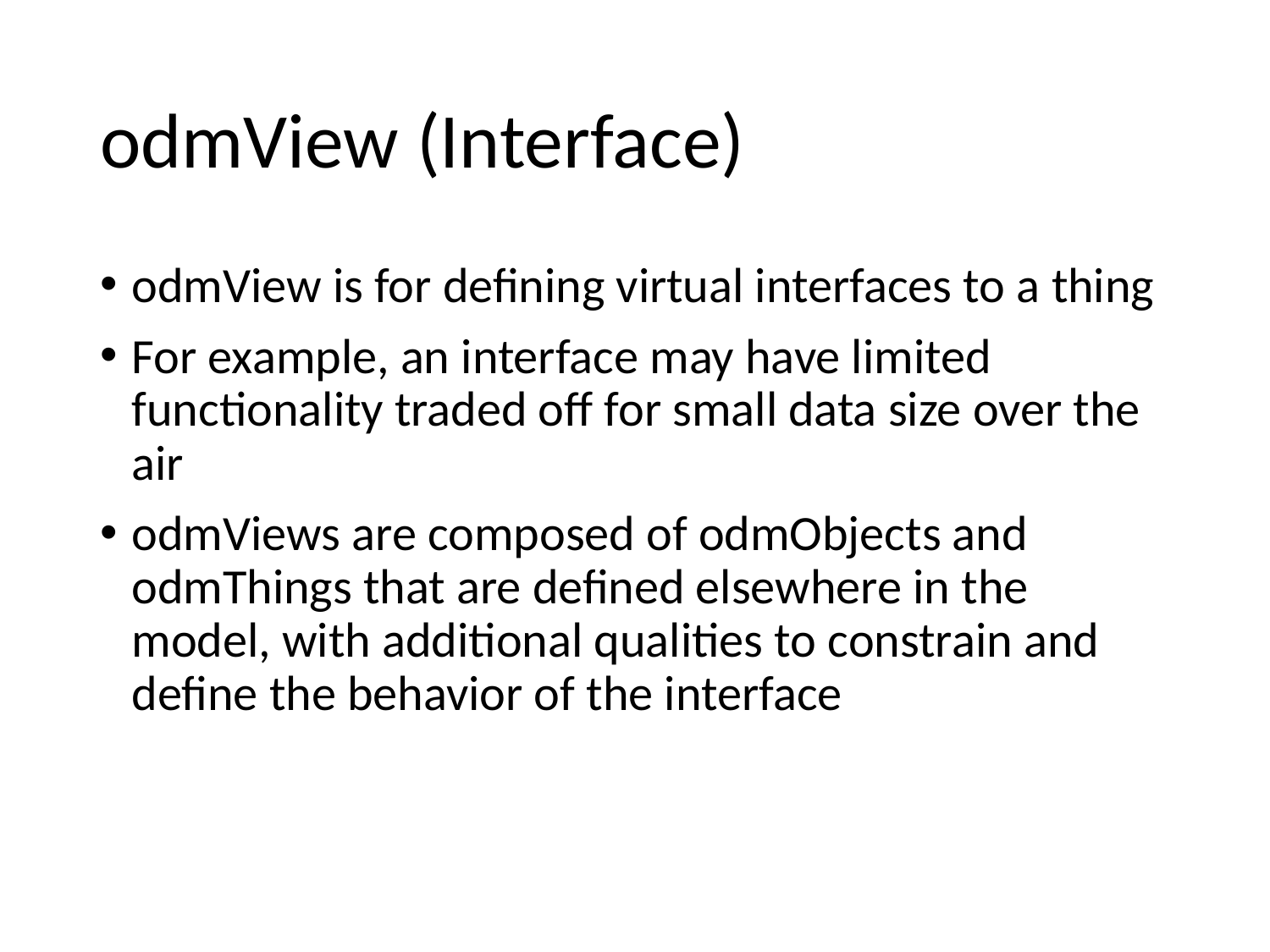

# odmView (Interface)
odmView is for defining virtual interfaces to a thing
For example, an interface may have limited functionality traded off for small data size over the air
odmViews are composed of odmObjects and odmThings that are defined elsewhere in the model, with additional qualities to constrain and define the behavior of the interface